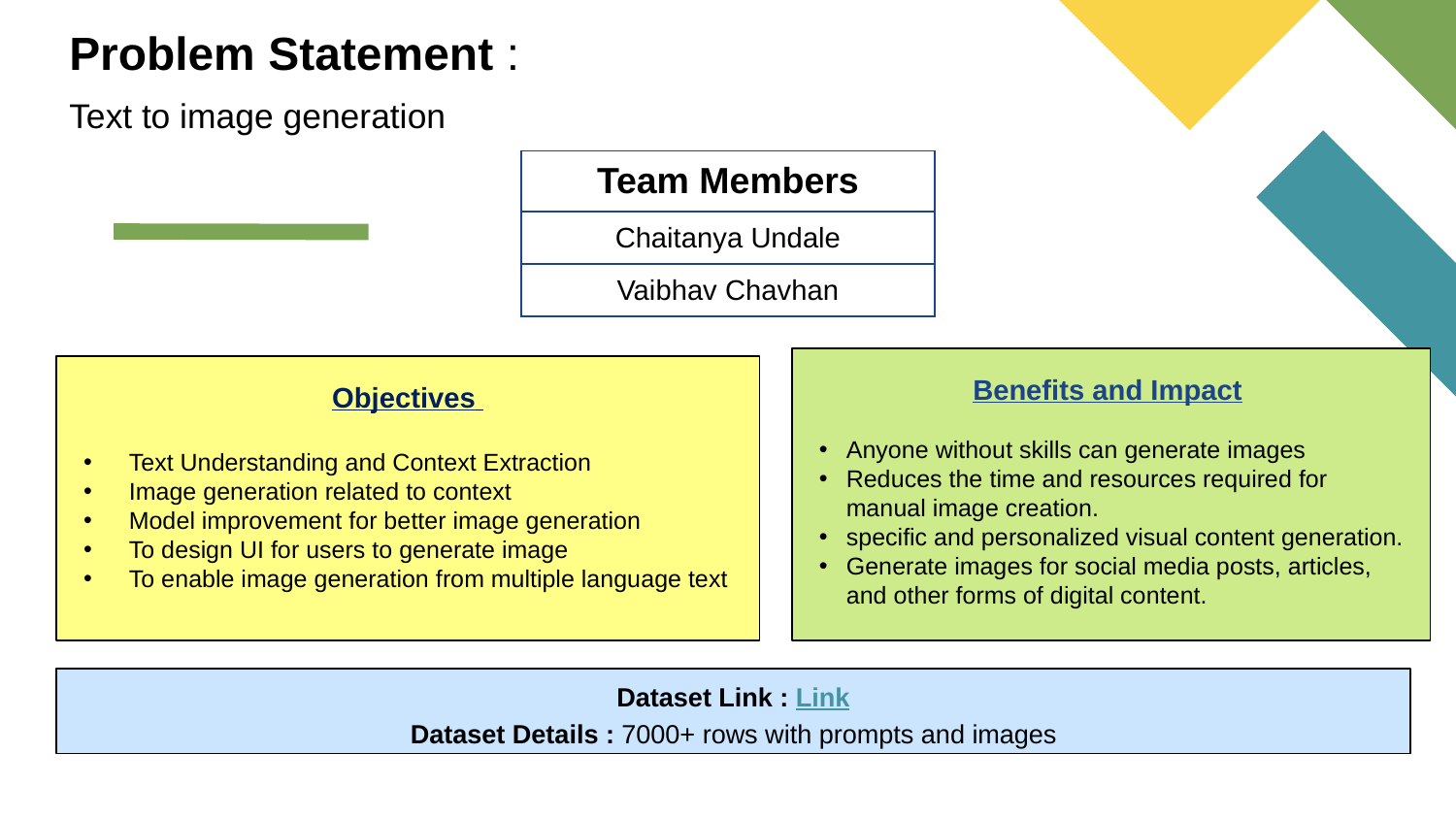

Problem Statement :
Text to image generation

| Team Members |
| --- |
| Chaitanya Undale |
| Vaibhav Chavhan |

Benefits and Impact

Anyone without skills can generate images
Reduces the time and resources required for manual image creation.
specific and personalized visual content generation.
Generate images for social media posts, articles, and other forms of digital content.

Objectives

Text Understanding and Context Extraction
Image generation related to context
Model improvement for better image generation
To design UI for users to generate image
To enable image generation from multiple language text

Dataset Link : Link
Dataset Details : 7000+ rows with prompts and images